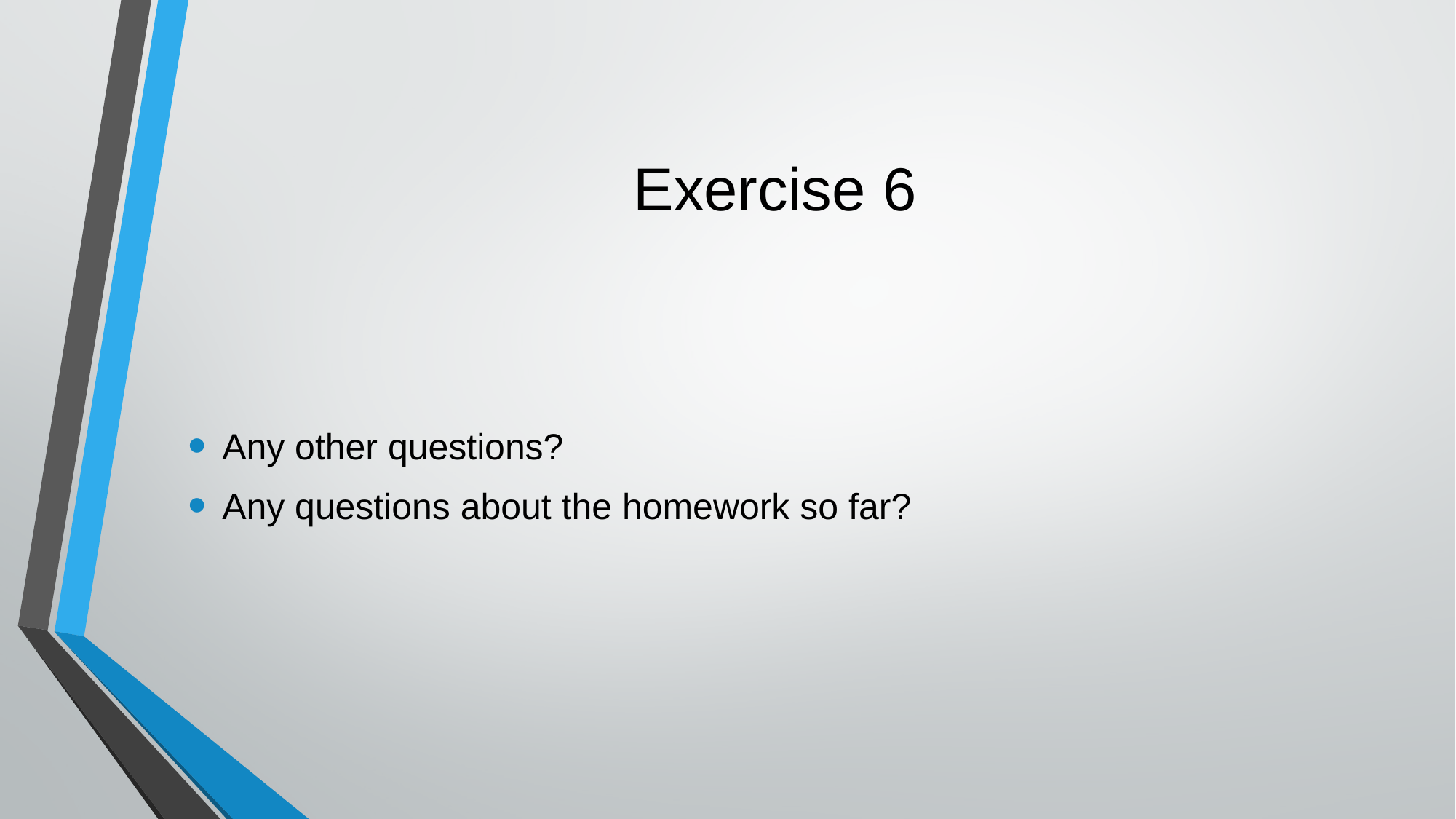

# Exercise 6
Any other questions?
Any questions about the homework so far?